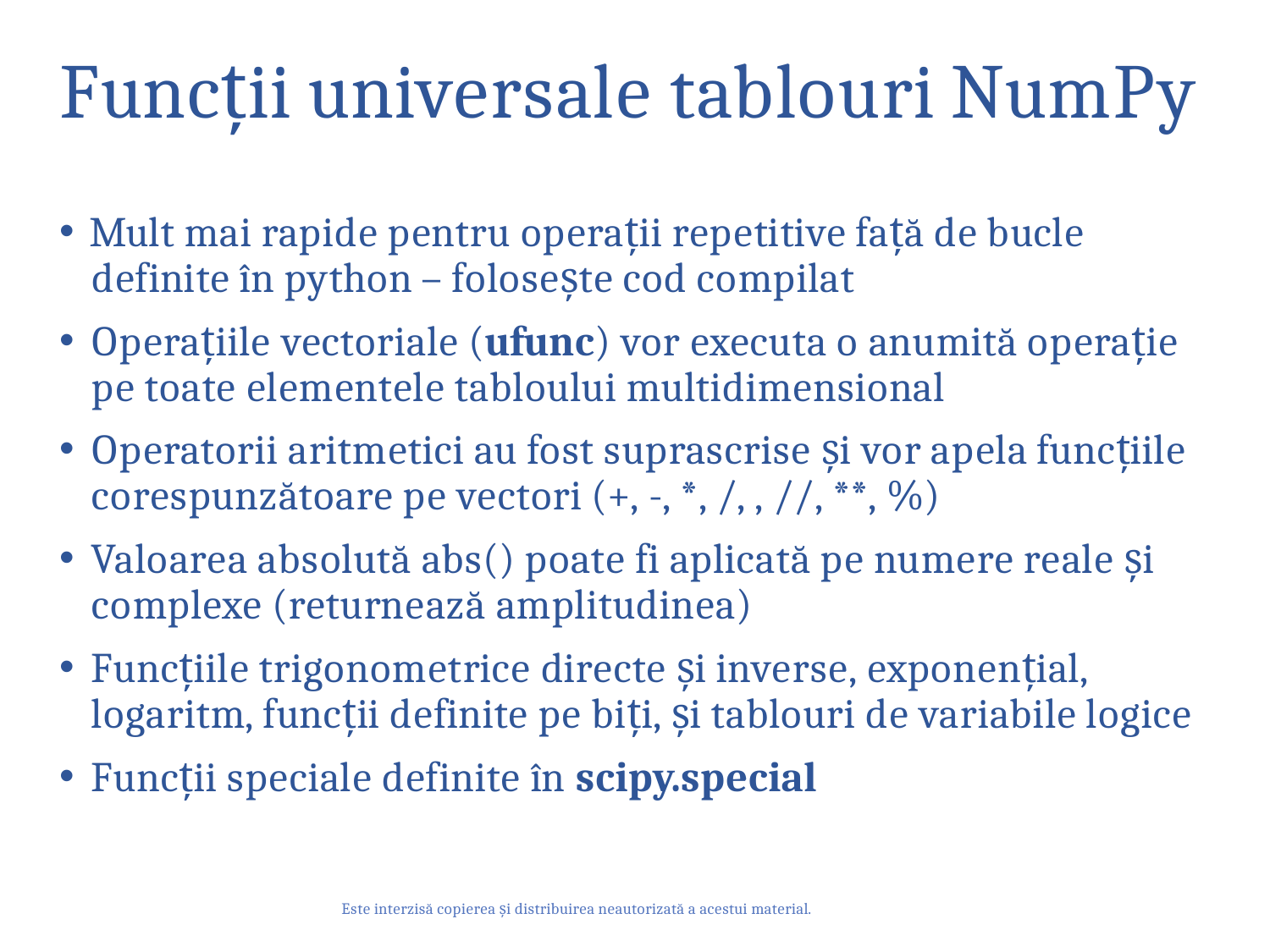

# Funcții universale tablouri NumPy
Mult mai rapide pentru operații repetitive față de bucle definite în python – folosește cod compilat
Operațiile vectoriale (ufunc) vor executa o anumită operație pe toate elementele tabloului multidimensional
Operatorii aritmetici au fost suprascrise și vor apela funcțiile corespunzătoare pe vectori (+, -, *, /, , //, **, %)
Valoarea absolută abs() poate fi aplicată pe numere reale și complexe (returnează amplitudinea)
Funcțiile trigonometrice directe și inverse, exponențial, logaritm, funcții definite pe biți, și tablouri de variabile logice
Funcții speciale definite în scipy.special